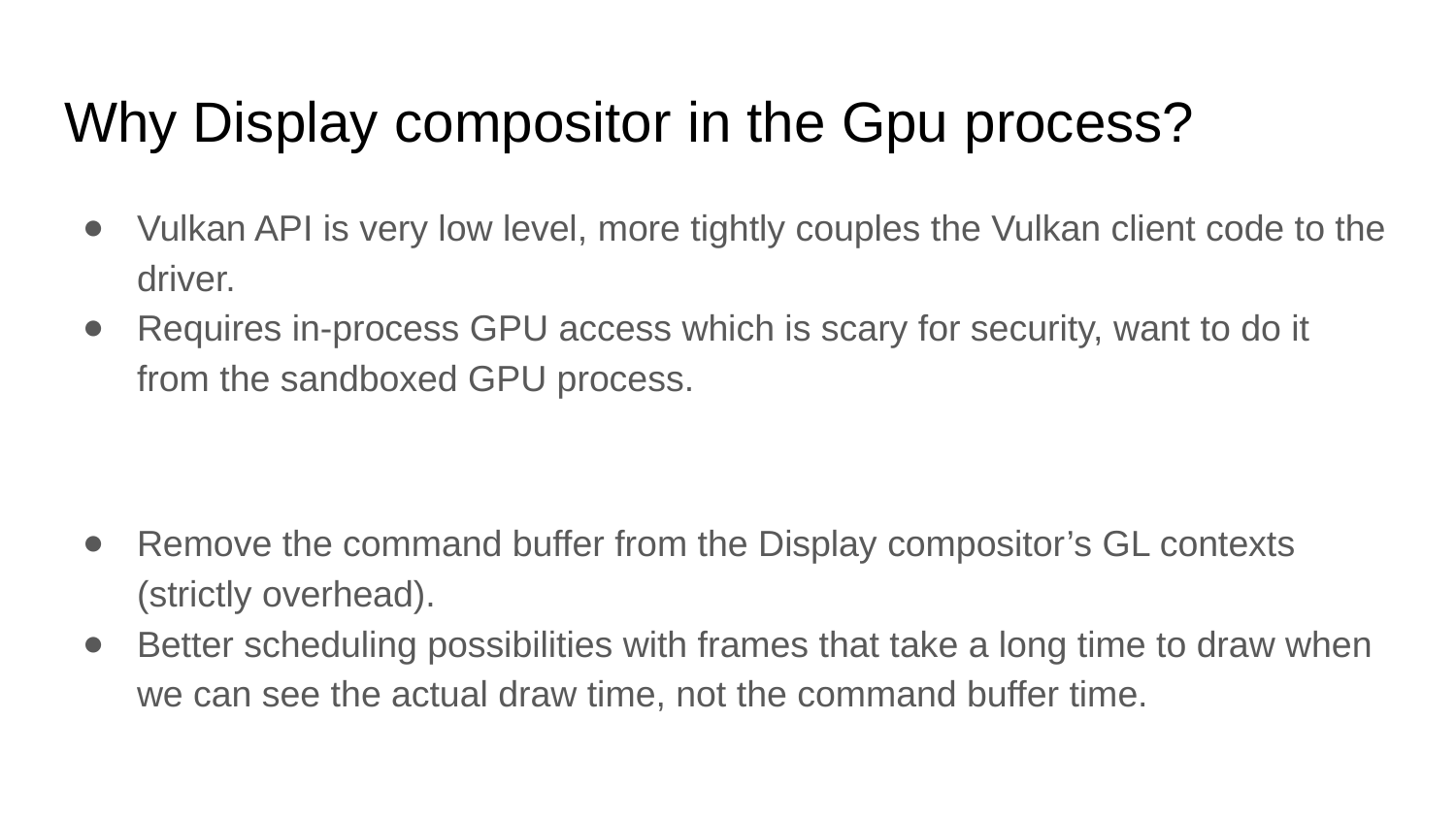

# Why Display compositor in the Gpu process?
Vulkan API is very low level, more tightly couples the Vulkan client code to the driver.
Requires in-process GPU access which is scary for security, want to do it from the sandboxed GPU process.

Remove the command buffer from the Display compositor’s GL contexts (strictly overhead).
Better scheduling possibilities with frames that take a long time to draw when we can see the actual draw time, not the command buffer time.